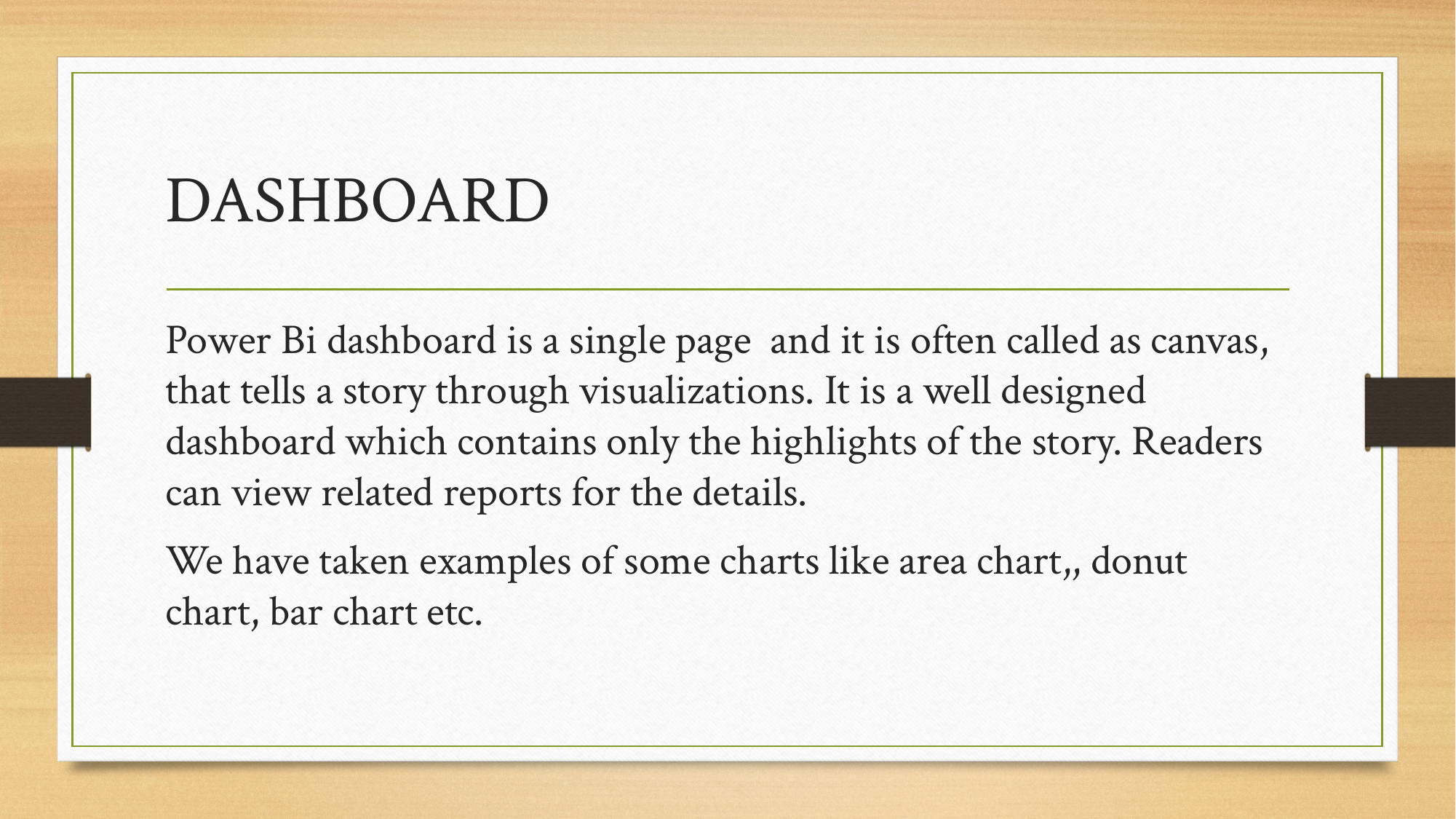

# DASHBOARD
Power Bi dashboard is a single page  and it is often called as canvas, that tells a story through visualizations. It is a well designed dashboard which contains only the highlights of the story. Readers can view related reports for the details.
We have taken examples of some charts like area chart,, donut chart, bar chart etc.